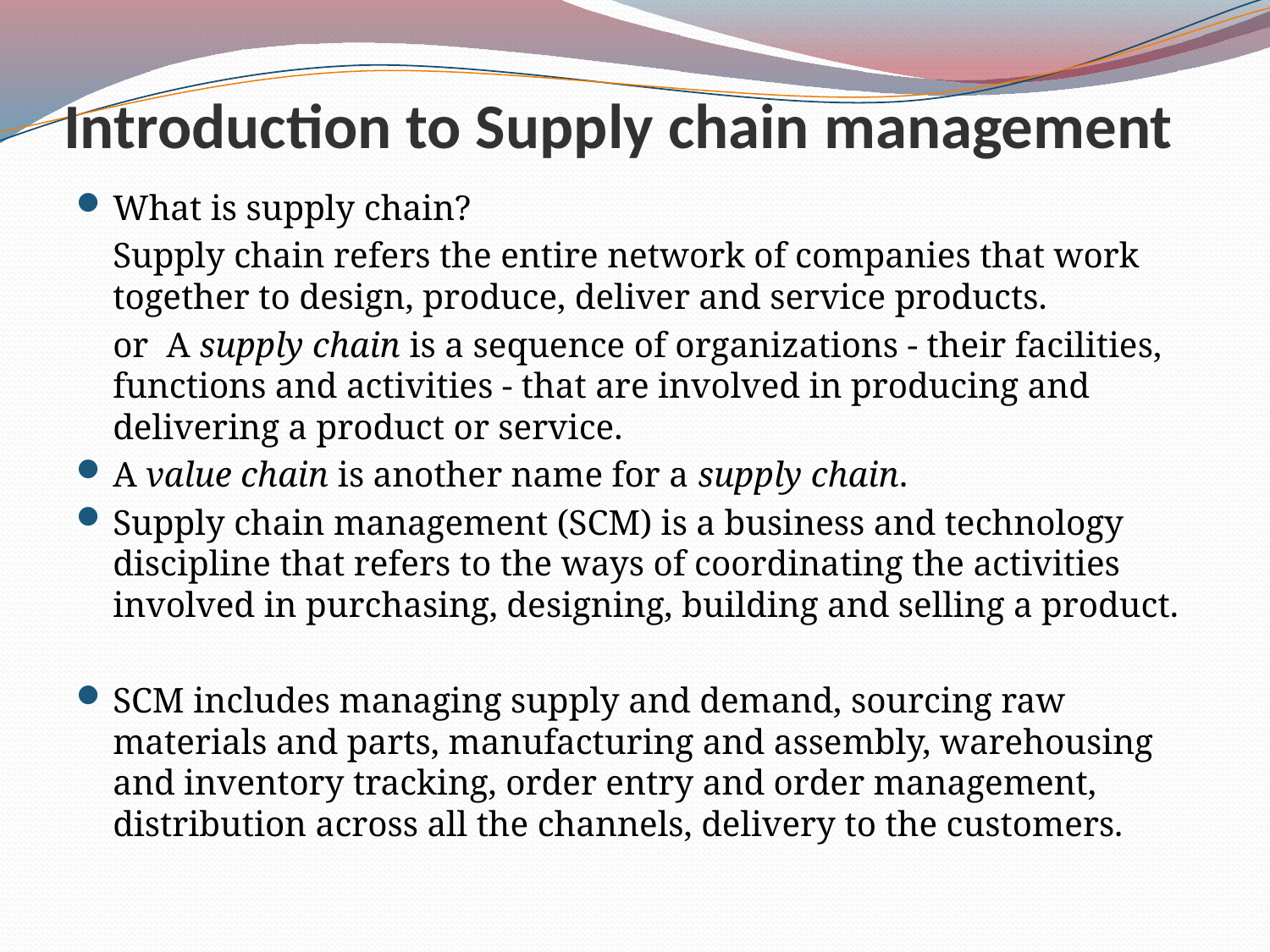

# Introduction to Supply chain management
What is supply chain?
		Supply chain refers the entire network of companies that work together to design, produce, deliver and service products.
		or  A supply chain is a sequence of organizations - their facilities, functions and activities - that are involved in producing and delivering a product or service.
A value chain is another name for a supply chain.
Supply chain management (SCM) is a business and technology discipline that refers to the ways of coordinating the activities involved in purchasing, designing, building and selling a product.

SCM includes managing supply and demand, sourcing raw materials and parts, manufacturing and assembly, warehousing and inventory tracking, order entry and order management, distribution across all the channels, delivery to the customers.